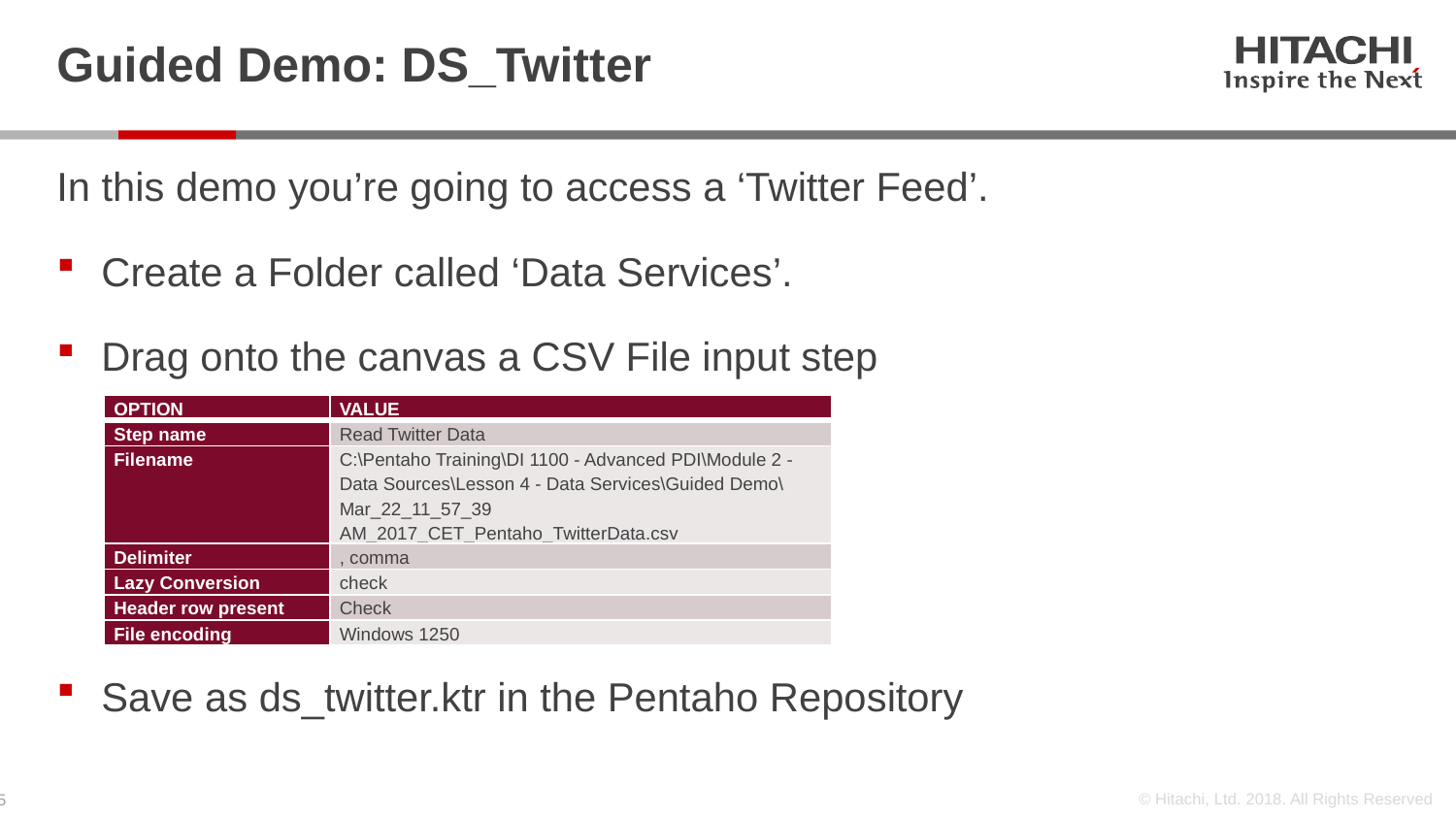

# Guided Demo: DS_Twitter
In this demo you’re going to access a ‘Twitter Feed’.
Create a Folder called ‘Data Services’.
Drag onto the canvas a CSV File input step

Save as ds_twitter.ktr in the Pentaho Repository
| OPTION | VALUE |
| --- | --- |
| Step name | Read Twitter Data |
| Filename | C:\Pentaho Training\DI 1100 - Advanced PDI\Module 2 - Data Sources\Lesson 4 - Data Services\Guided Demo\ Mar\_22\_11\_57\_39 AM\_2017\_CET\_Pentaho\_TwitterData.csv |
| Delimiter | , comma |
| Lazy Conversion | check |
| Header row present | Check |
| File encoding | Windows 1250 |